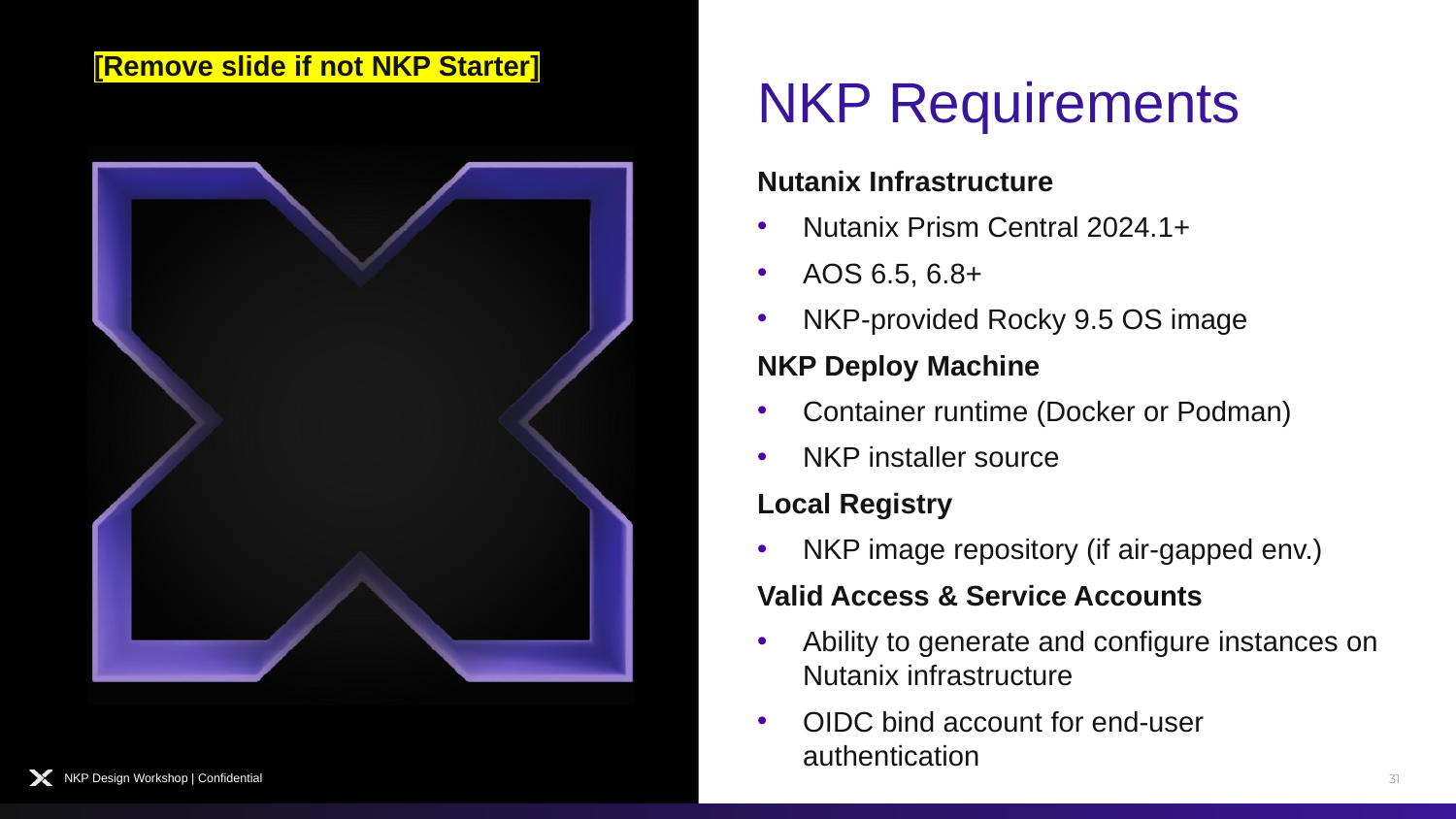

[Remove slide if not NKP Starter]
NKP Requirements

Nutanix Infrastructure
Nutanix Prism Central 2024.1+
AOS 6.5, 6.8+
NKP-provided Rocky 9.5 OS image
NKP Deploy Machine
Container runtime (Docker or Podman)
NKP installer source
Local Registry
NKP image repository (if air-gapped env.)
Valid Access & Service Accounts
Ability to generate and configure instances on Nutanix infrastructure
OIDC bind account for end-user authentication

NKP Design Workshop | Confidential
31